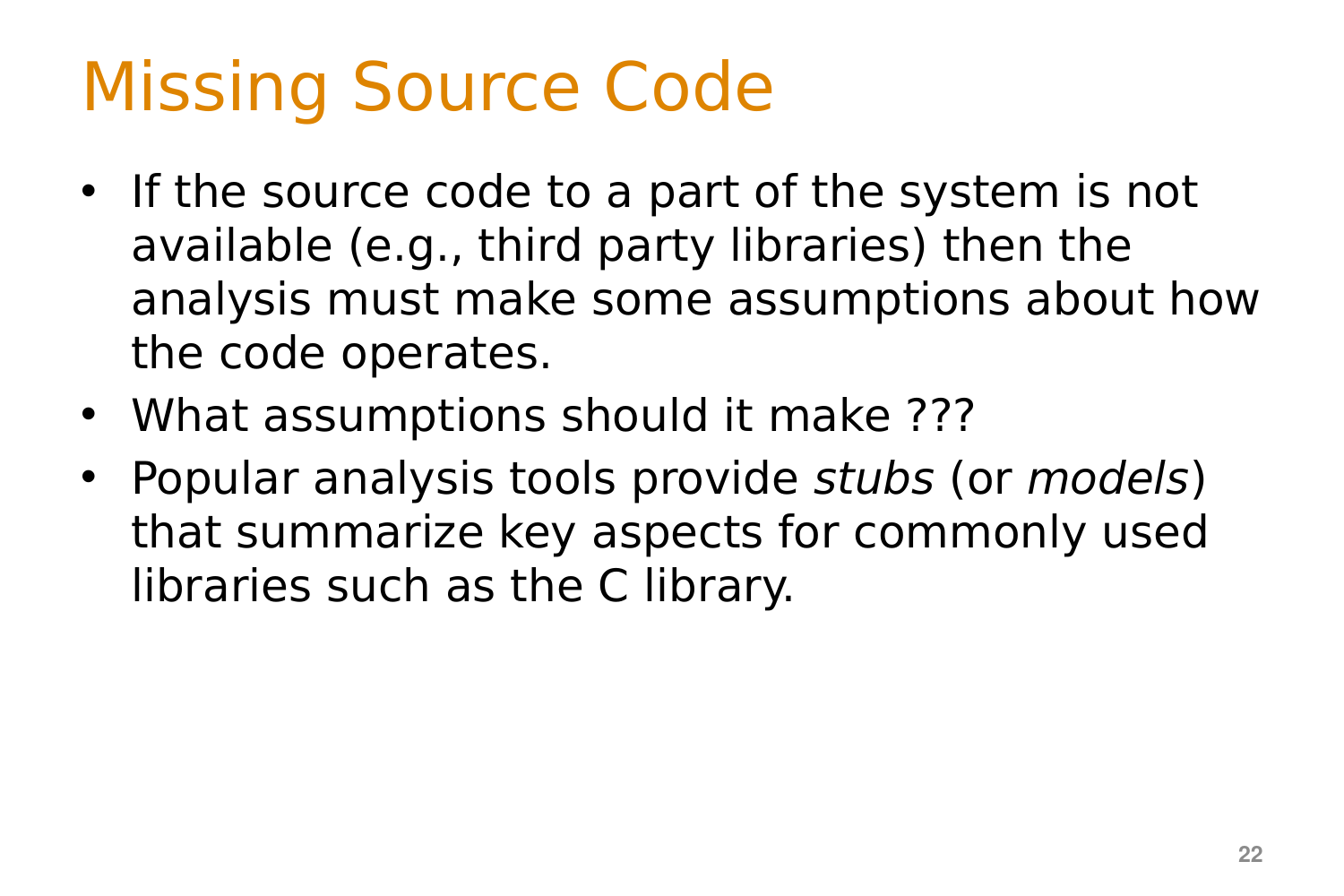

# Missing Source Code
If the source code to a part of the system is not available (e.g., third party libraries) then the analysis must make some assumptions about how the code operates.
What assumptions should it make ???
Popular analysis tools provide stubs (or models) that summarize key aspects for commonly used  libraries such as the C library.
22